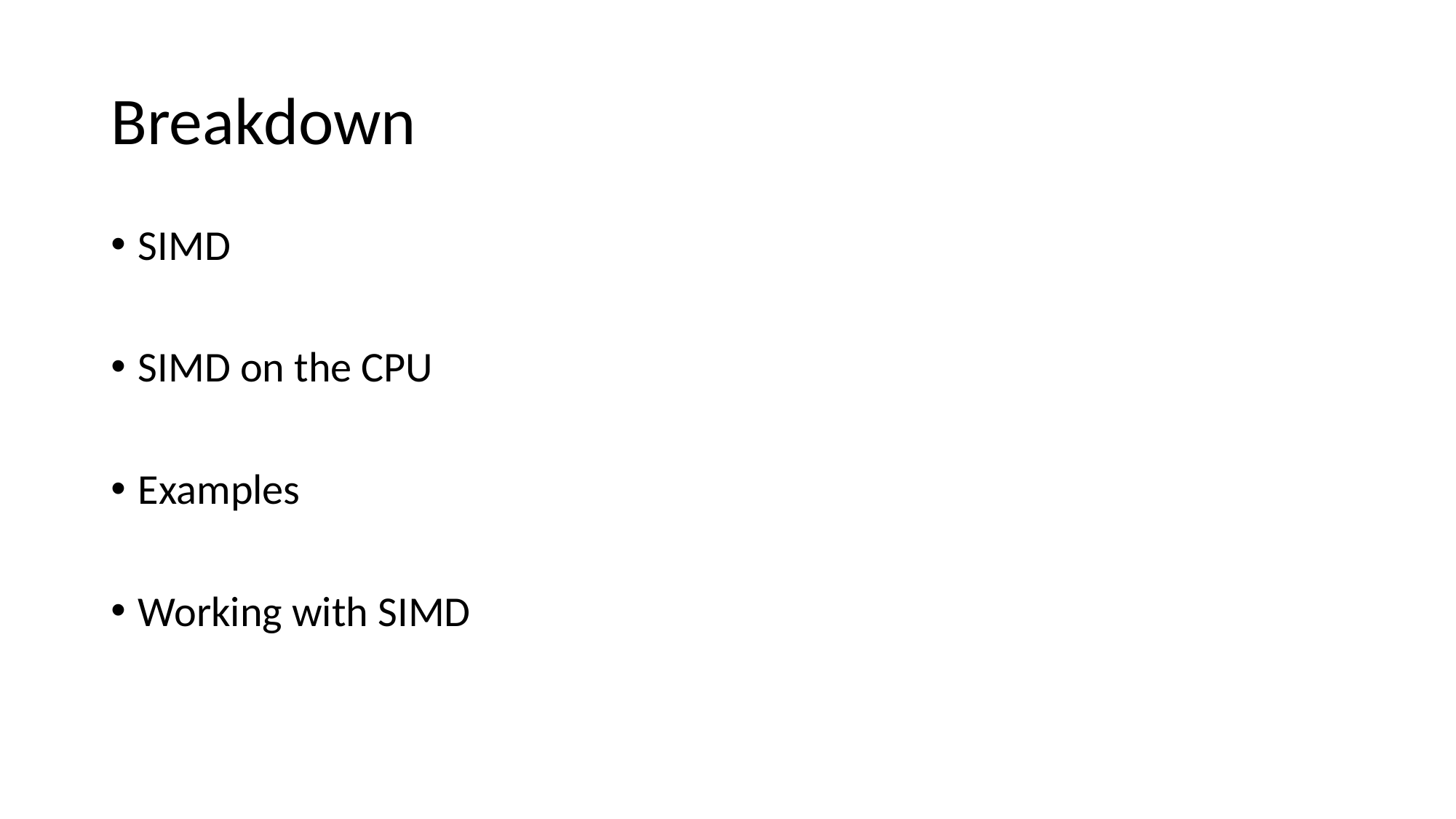

# Breakdown
SIMD

SIMD on the CPU

Examples

Working with SIMD